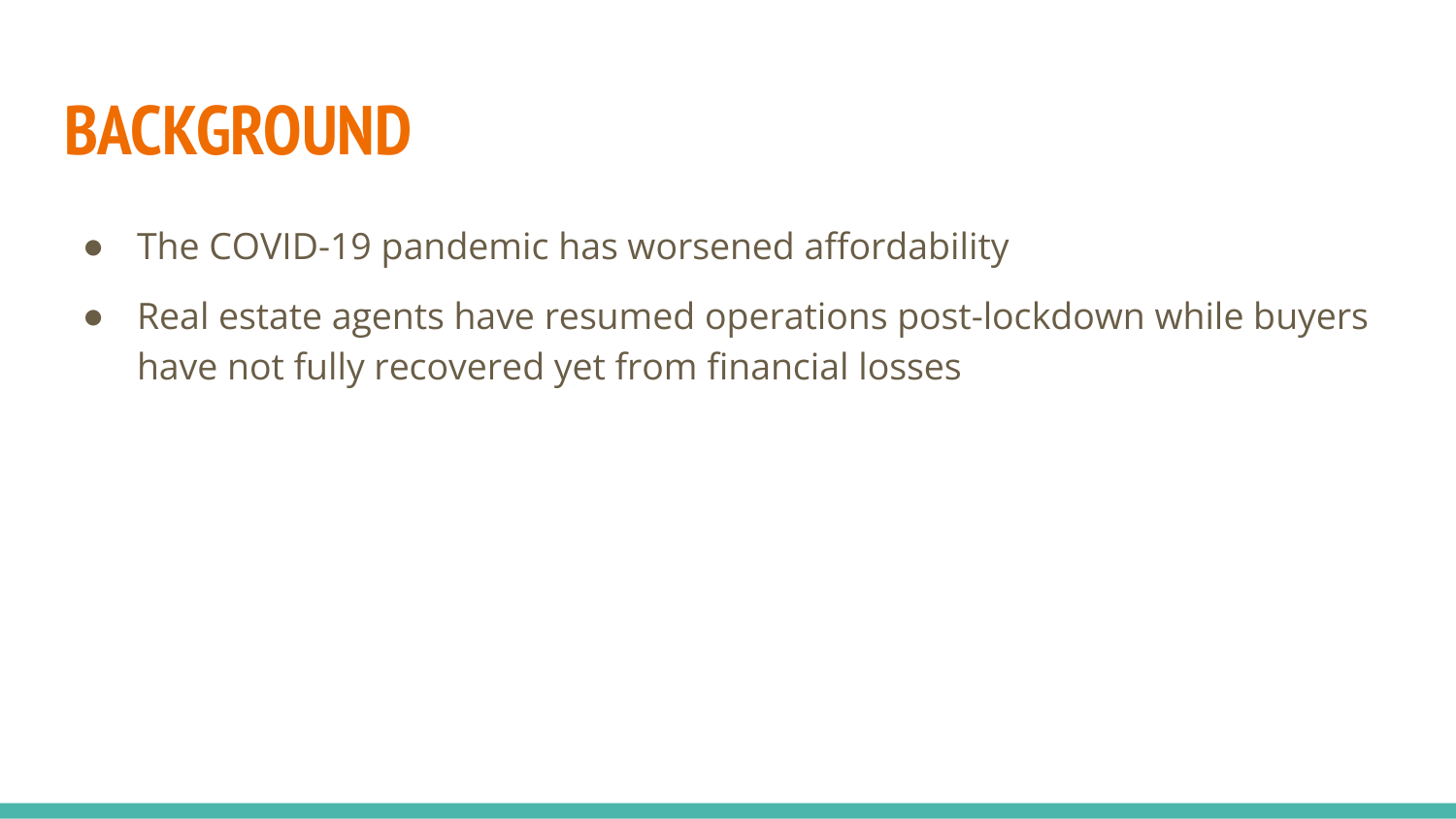

# BACKGROUND
The COVID-19 pandemic has worsened affordability
Real estate agents have resumed operations post-lockdown while buyers have not fully recovered yet from financial losses